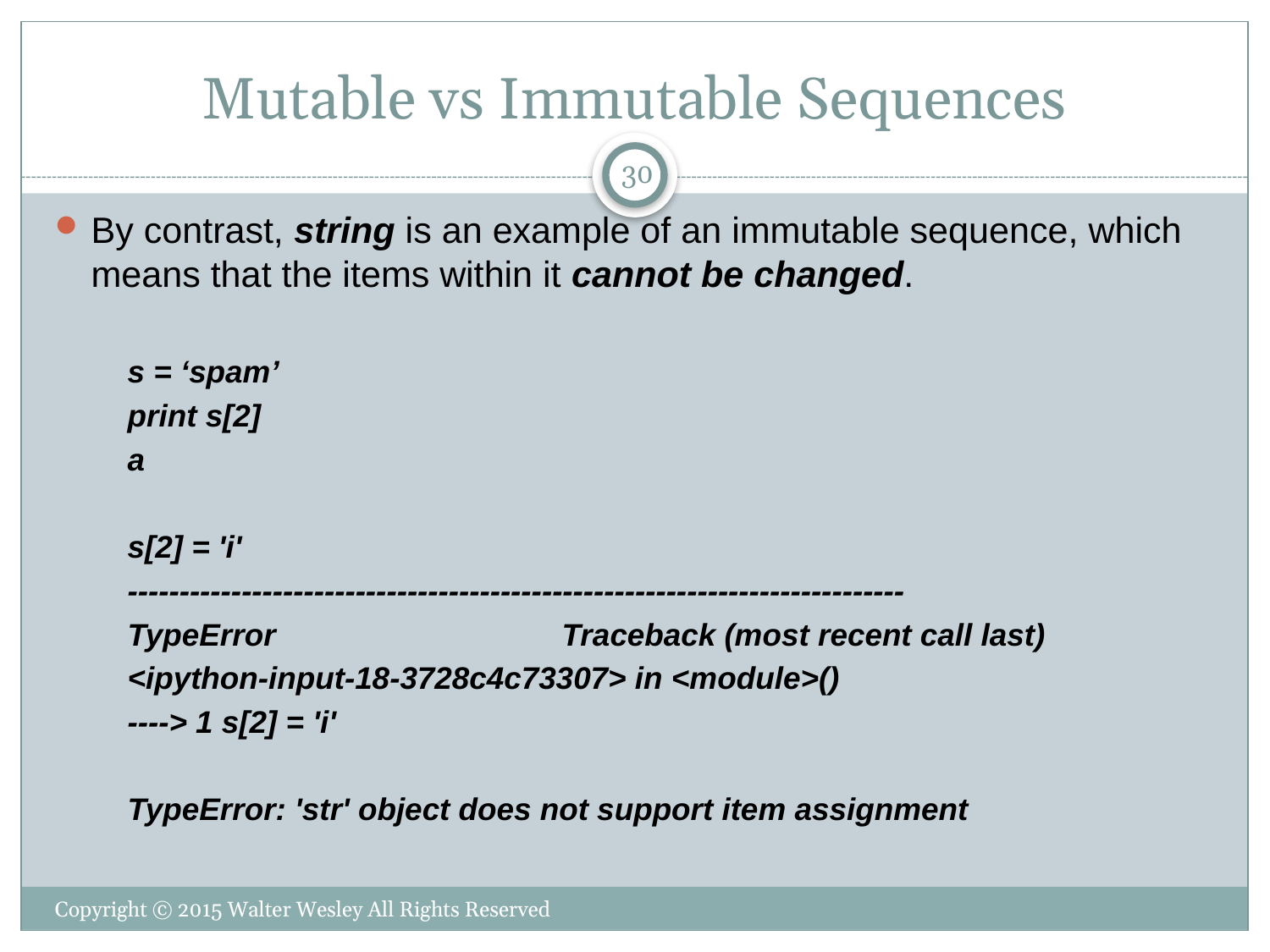

# Mutable vs Immutable Sequences
30
By contrast, string is an example of an immutable sequence, which means that the items within it cannot be changed.

s = ‘spam’
print s[2]
a

s[2] = 'i'
---------------------------------------------------------------------------
TypeError                                 Traceback (most recent call last)
<ipython-input-18-3728c4c73307> in <module>()
----> 1 s[2] = 'i'

TypeError: 'str' object does not support item assignment

Copyright © 2015 Walter Wesley All Rights Reserved